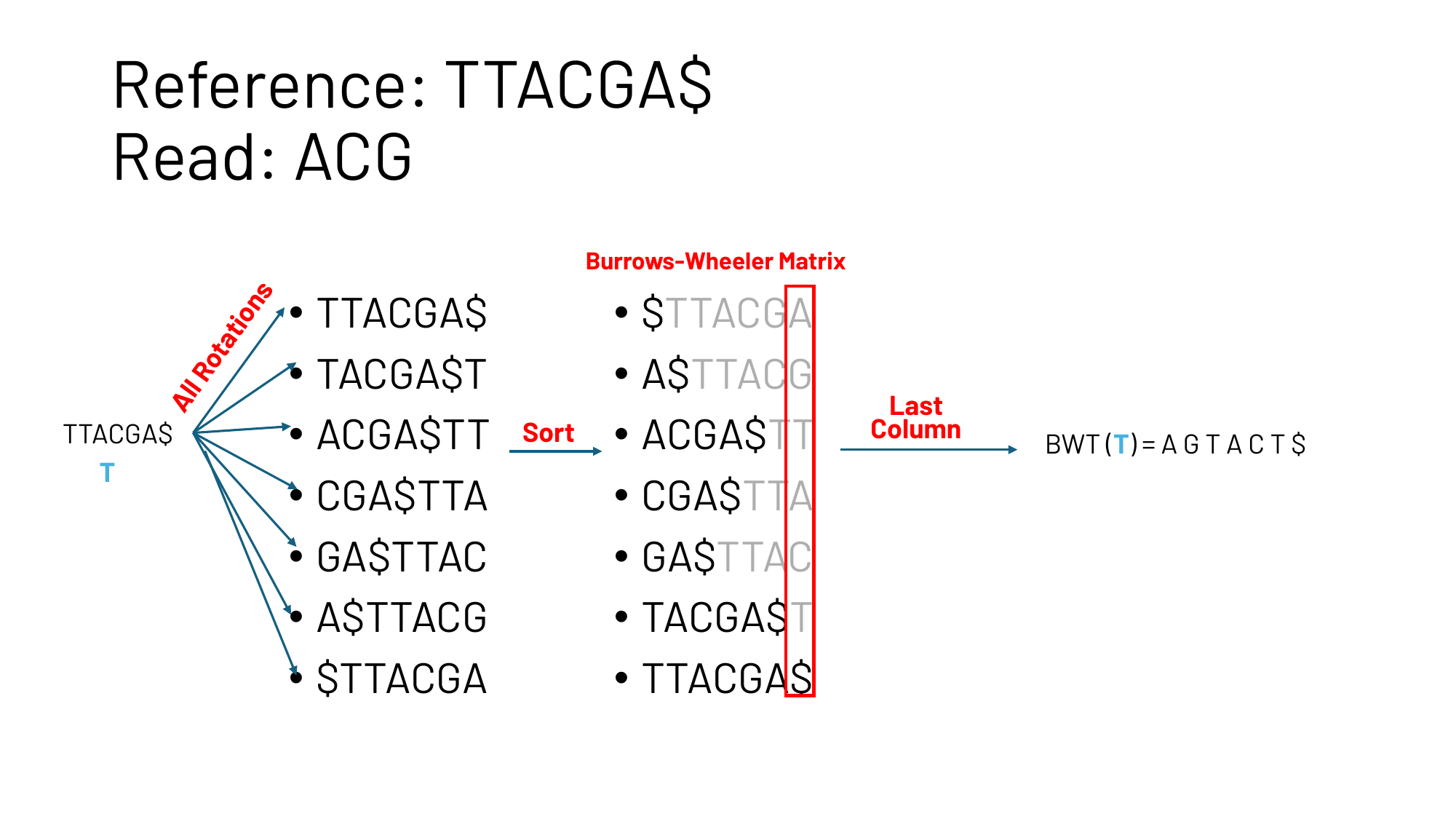

# Reference: TTACGA$ Read: ACG
Burrows-Wheeler Matrix
TTACGA$
TACGA$T
ACGA$TT
CGA$TTA
GA$TTAC
A$TTACG
$TTACGA
$TTACGA
A$TTACG
ACGA$TT
CGA$TTA
GA$TTAC
TACGA$T
TTACGA$

All Rotations
Last
Column
Sort
TTACGA$
BWT (T) = A G T A C T $

T